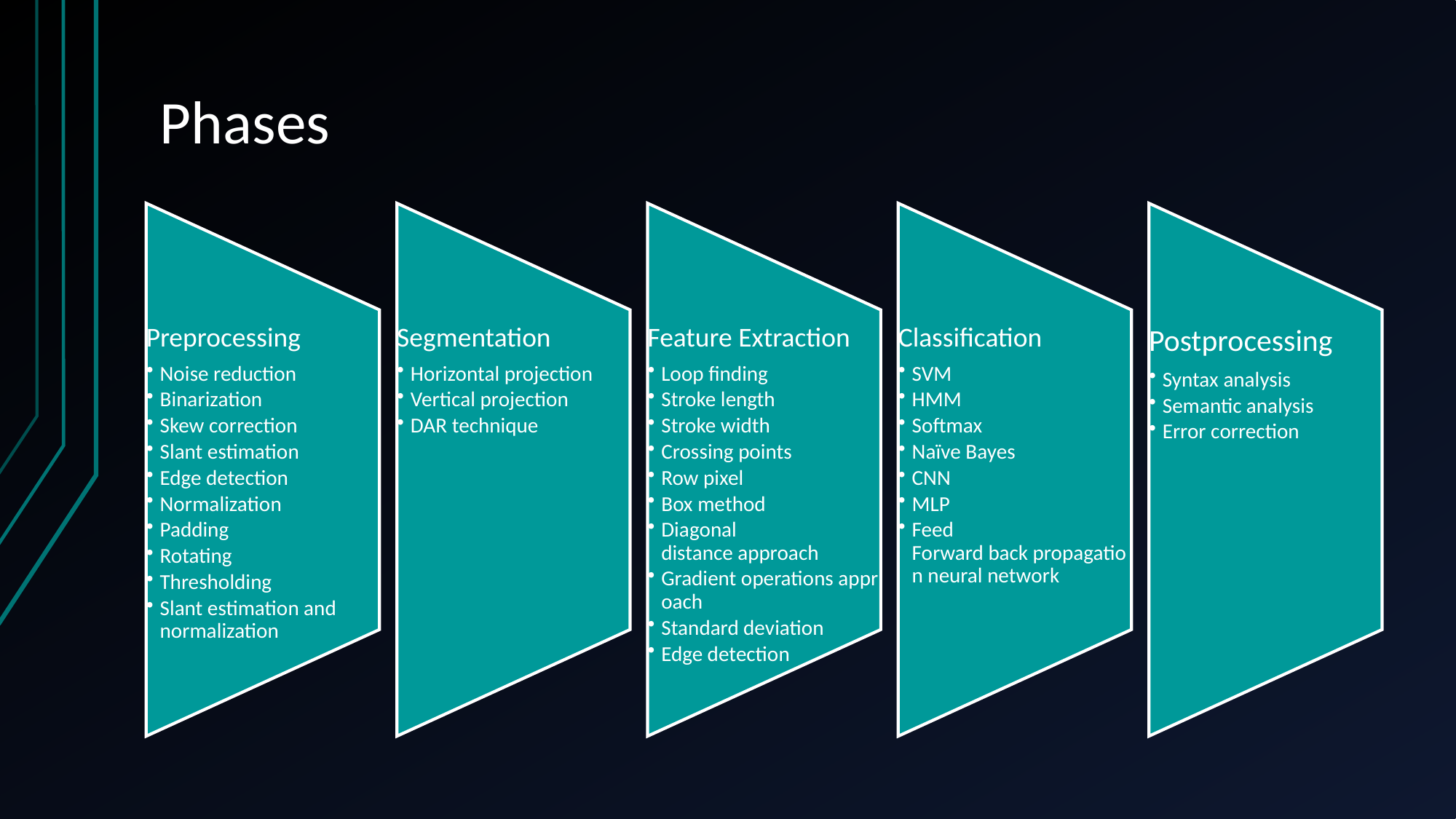

# Phases
Preprocessing
Noise reduction
Binarization
Skew correction
Slant estimation
Edge detection
Normalization
Padding
Rotating
Thresholding
Slant estimation and normalization
Segmentation
Horizontal projection
Vertical projection
DAR technique
Feature Extraction
Loop finding
Stroke length
Stroke width
Crossing points
Row pixel
Box method
Diagonal distance approach
Gradient operations approach
Standard deviation
Edge detection
Classification
SVM
HMM
Softmax
Naïve Bayes
CNN
MLP
Feed Forward back propagation neural network
Postprocessing
Syntax analysis
Semantic analysis
Error correction